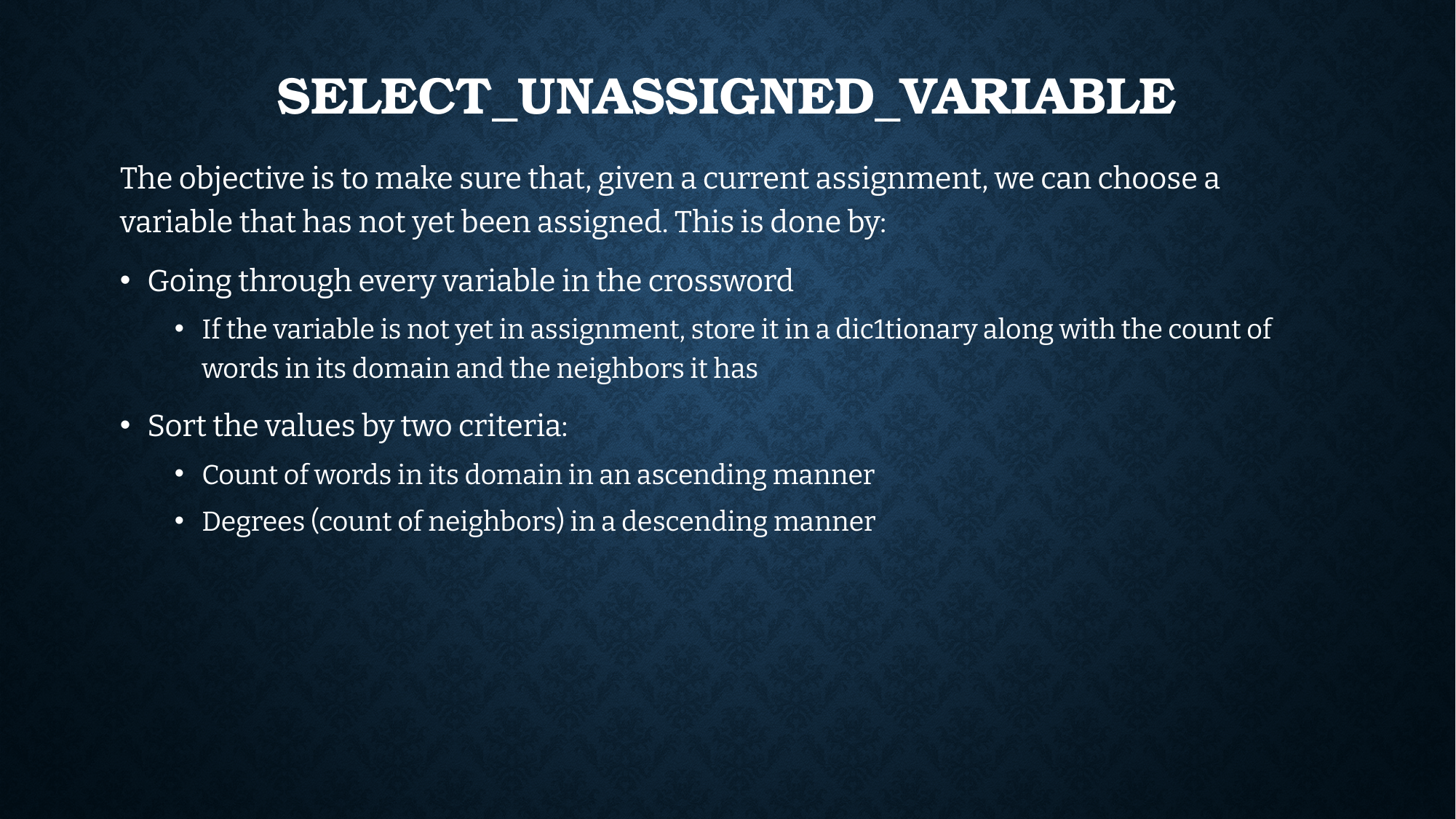

# Select_unassigned_variable
The objective is to make sure that, given a current assignment, we can choose a variable that has not yet been assigned. This is done by:
Going through every variable in the crossword
If the variable is not yet in assignment, store it in a dic1tionary along with the count of words in its domain and the neighbors it has
Sort the values by two criteria:
Count of words in its domain in an ascending manner
Degrees (count of neighbors) in a descending manner